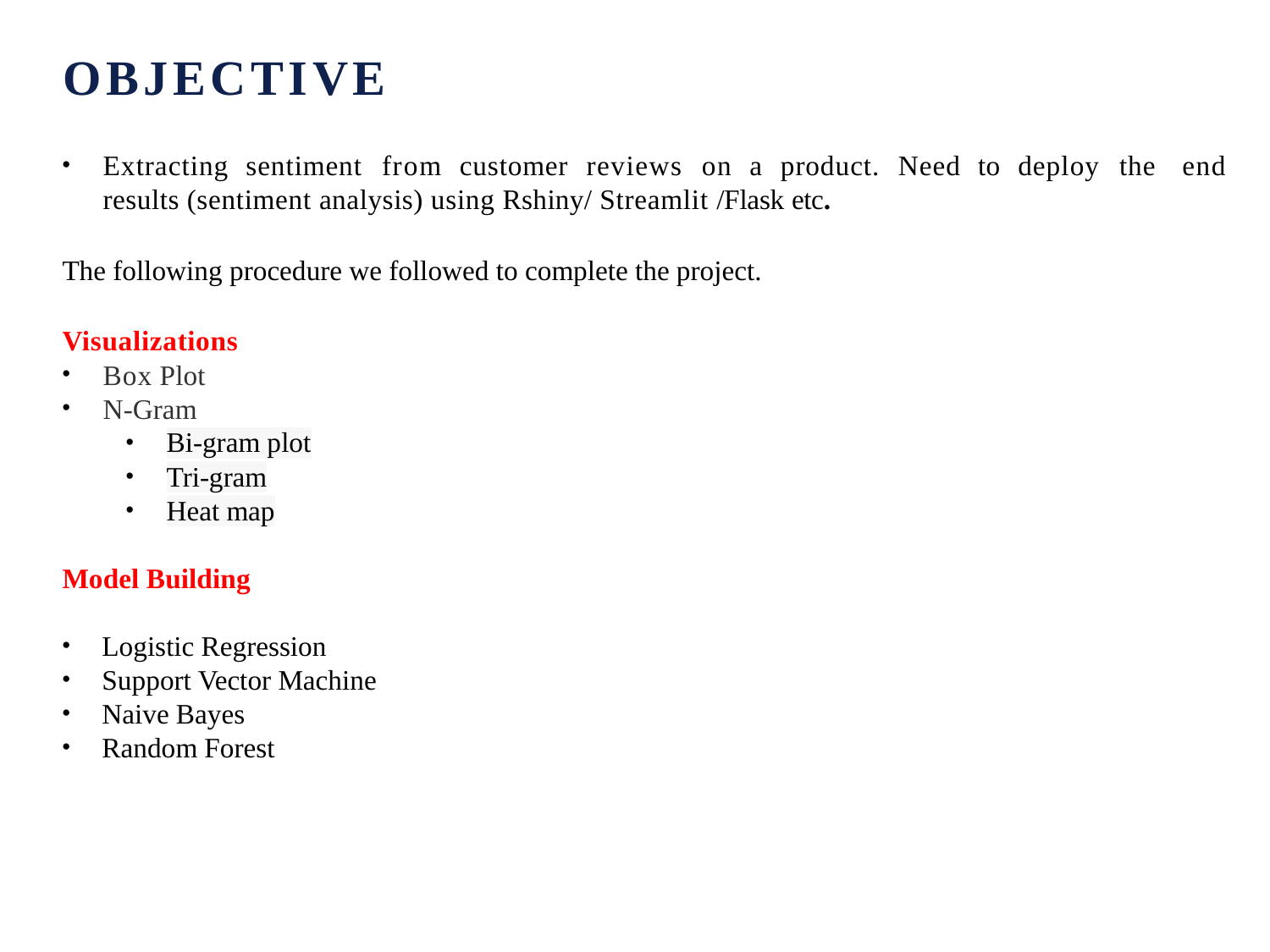

# OBJECTIVE
Extracting sentiment from customer reviews on a product. Need to deploy the  end results (sentiment analysis) using Rshiny/ Streamlit /Flask etc.

The following procedure we followed to complete the project.

Visualizations
Box Plot
N-Gram
Bi-gram plot
Tri-gram
Heat map

Model Building

Logistic Regression
Support Vector Machine
Naive Bayes
Random Forest